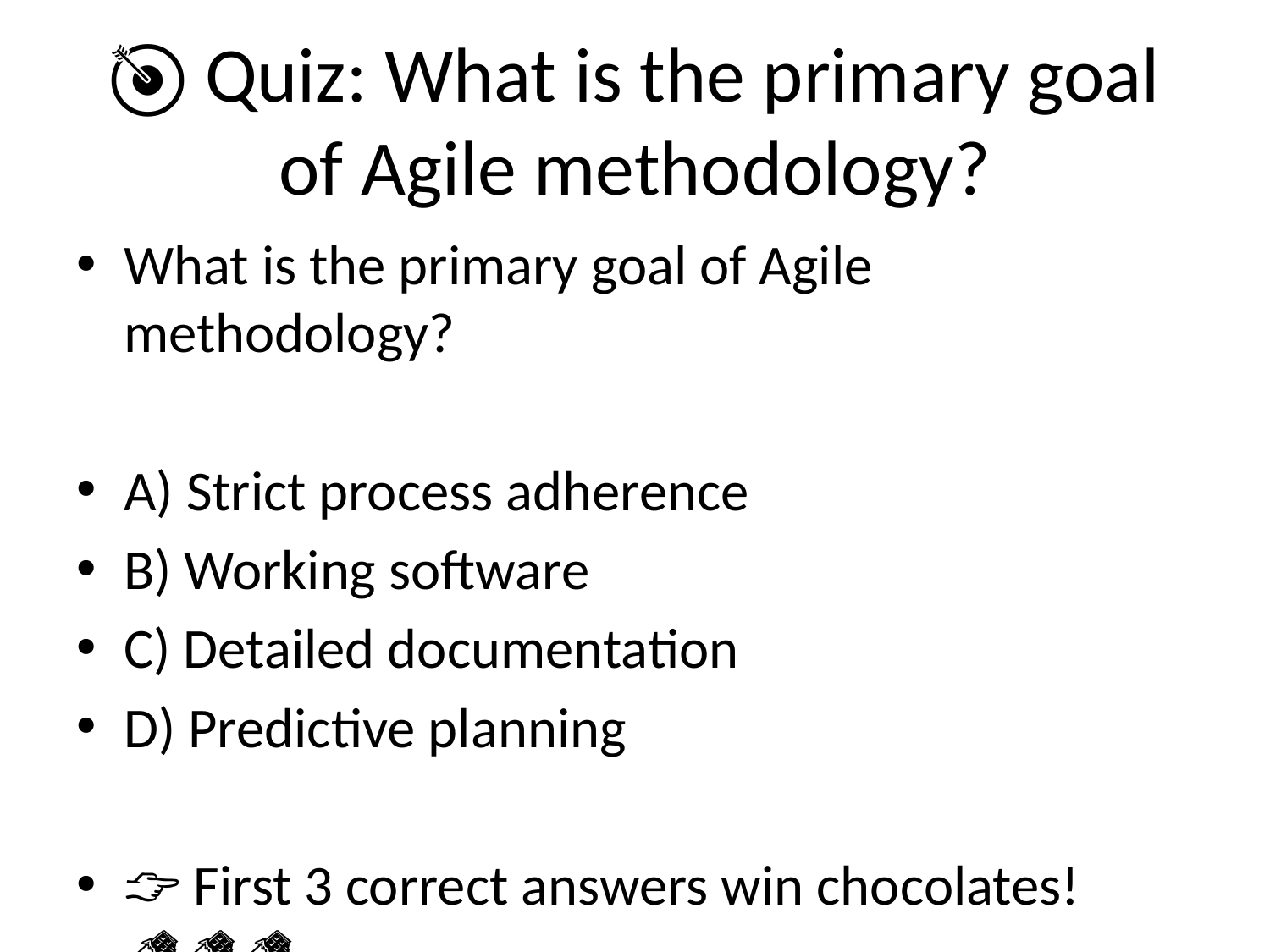

# 🎯 Quiz: What is the primary goal of Agile methodology?
What is the primary goal of Agile methodology?

A) Strict process adherence
B) Working software
C) Detailed documentation
D) Predictive planning

👉 First 3 correct answers win chocolates! 🍫🍫🍫